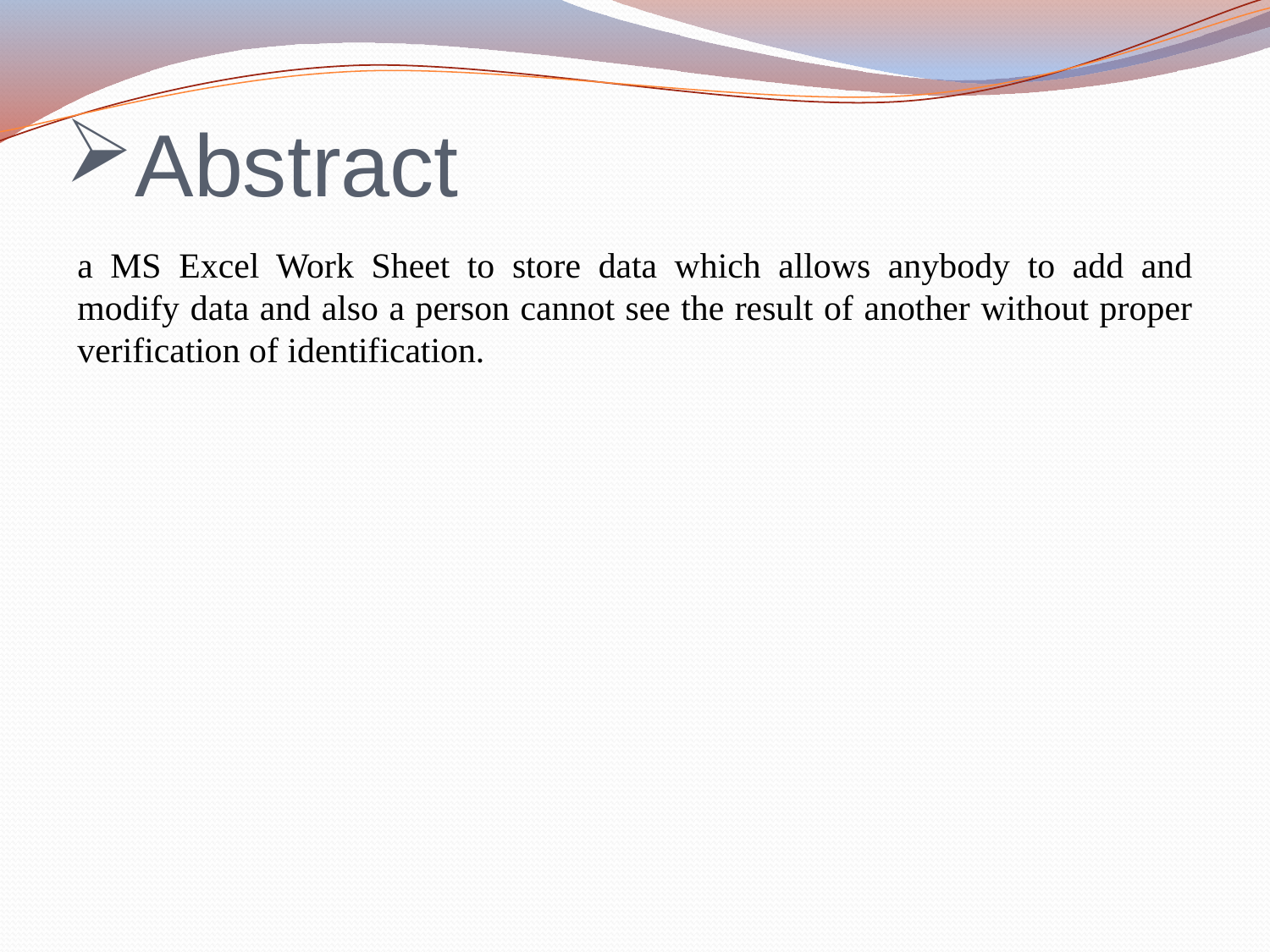

# Abstract
a MS Excel Work Sheet to store data which allows anybody to add and modify data and also a person cannot see the result of another without proper verification of identification.